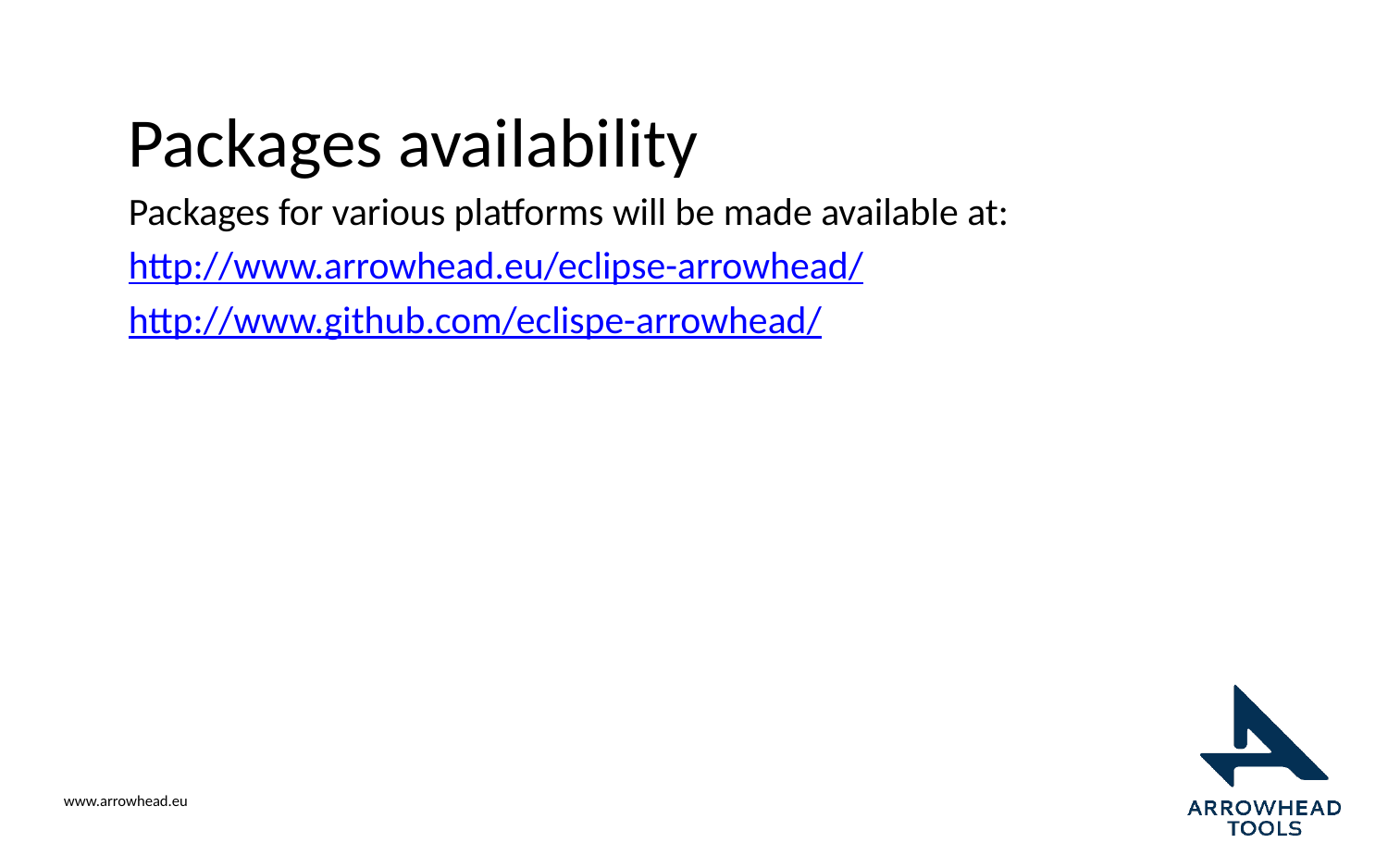

# Packages availability
Packages for various platforms will be made available at:
http://www.arrowhead.eu/eclipse-arrowhead/
http://www.github.com/eclispe-arrowhead/